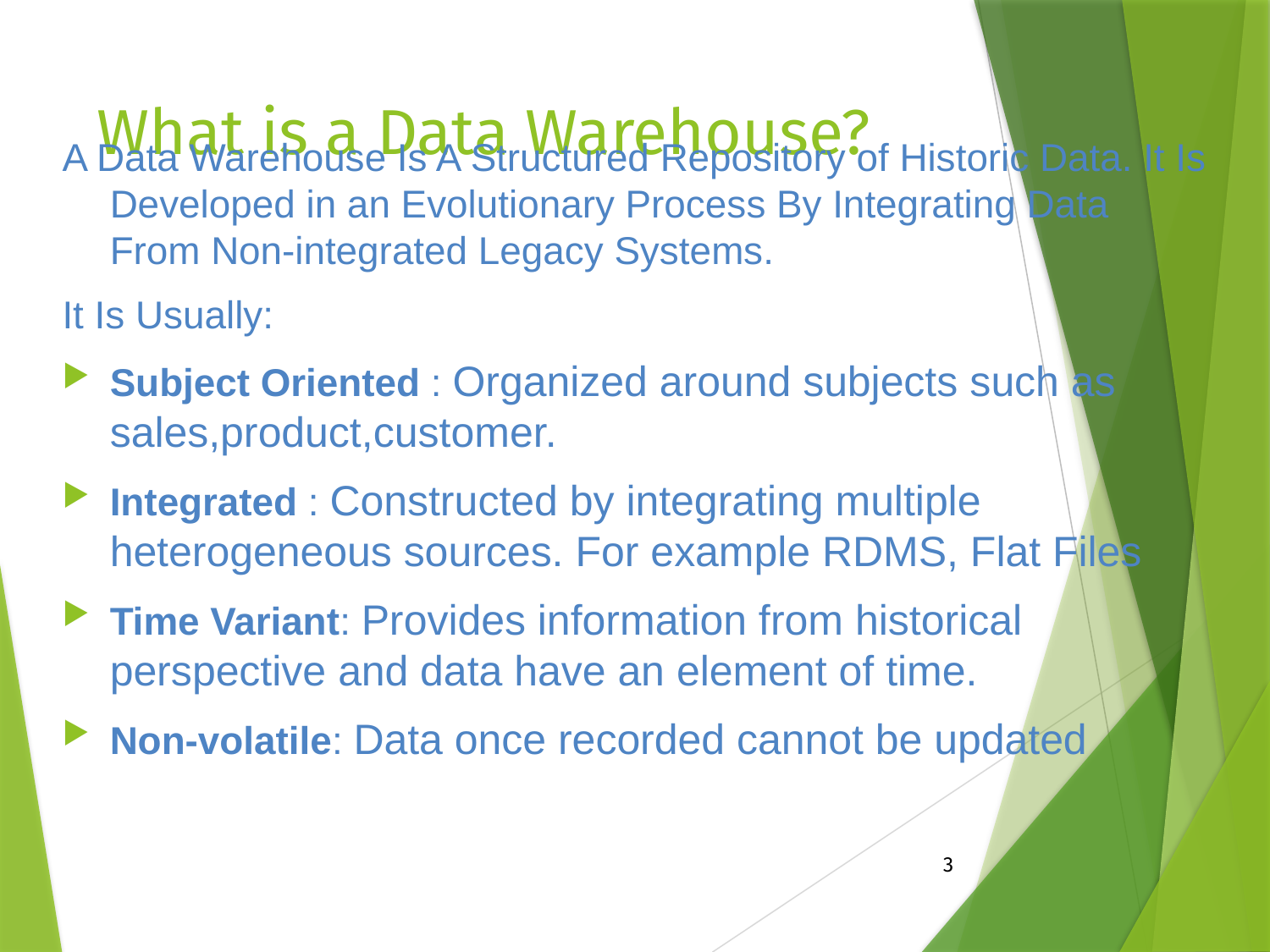

# What is a Data Warehouse?
A Data Warehouse Is A Structured Repository of Historic Data. It Is Developed in an Evolutionary Process By Integrating Data From Non-integrated Legacy Systems.
It Is Usually:
Subject Oriented : Organized around subjects such as sales,product,customer.
Integrated : Constructed by integrating multiple heterogeneous sources. For example RDMS, Flat Files
Time Variant: Provides information from historical perspective and data have an element of time.
Non-volatile: Data once recorded cannot be updated

3